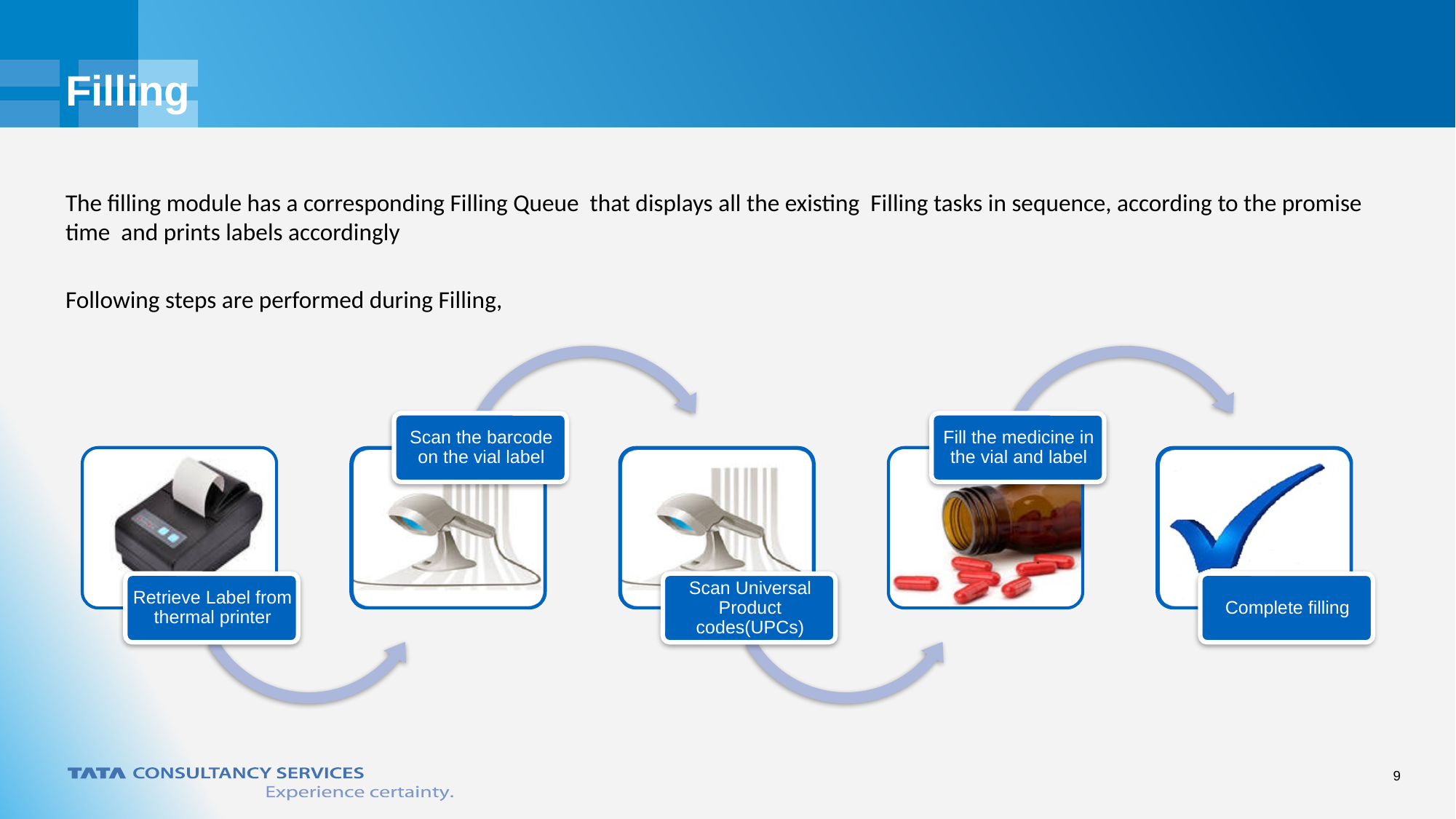

Filling
The filling module has a corresponding Filling Queue  that displays all the existing  Filling tasks in sequence, according to the promise time  and prints labels accordingly

Following steps are performed during Filling,

Retrieve Label from thermal printer
Scan the barcode on the vial label
Scan Universal Product codes(UPCs)
Fill the medicine in the vial and label
Complete filling